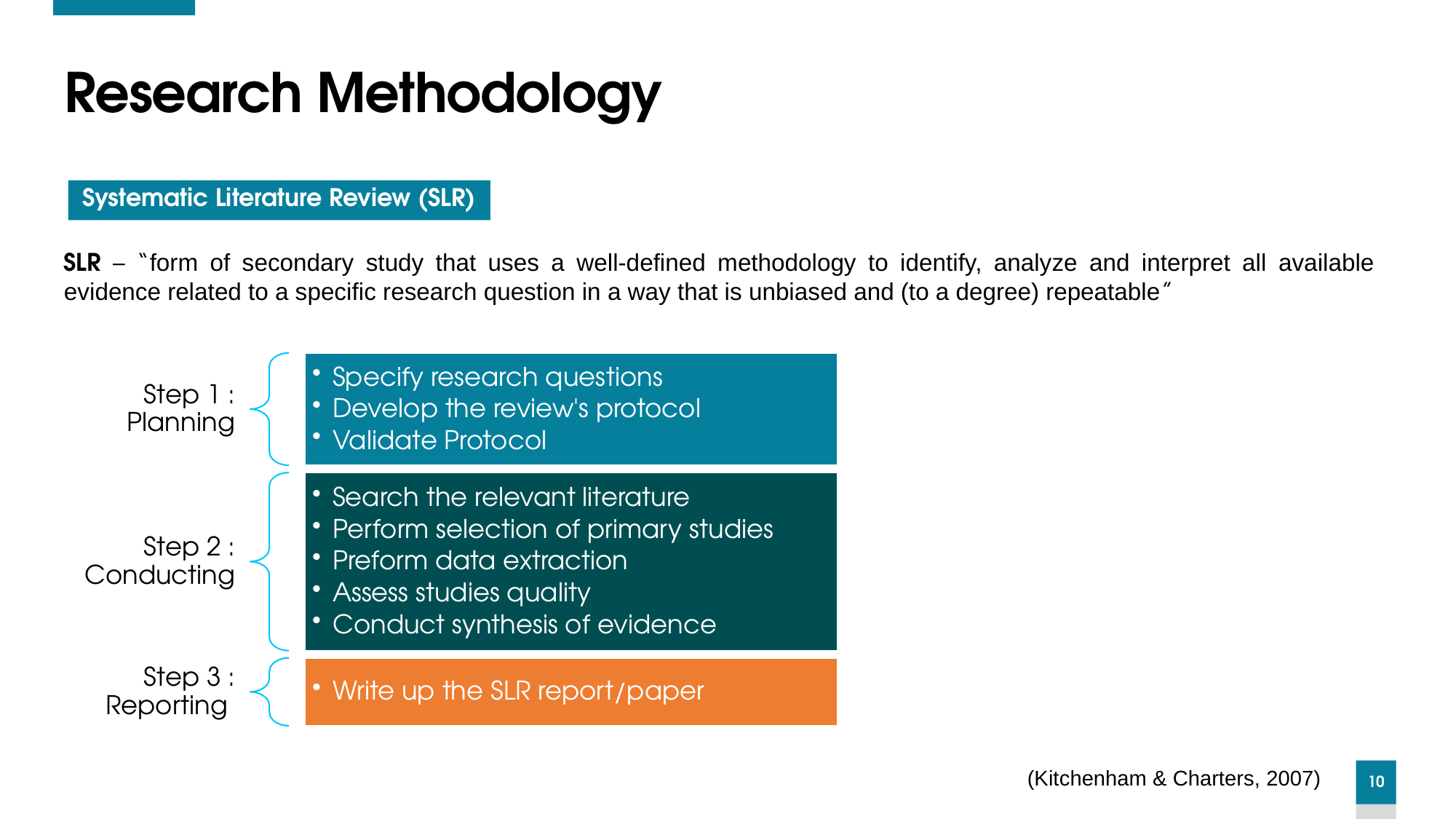

# Research Methodology
Systematic Literature Review (SLR)
SLR – “form of secondary study that uses a well-defined methodology to identify, analyze and interpret all available evidence related to a specific research question in a way that is unbiased and (to a degree) repeatable”

Step 1 : Planning
Specify research questions
Develop the review's protocol
Validate Protocol
Step 2 : Conducting
Search the relevant literature
Perform selection of primary studies
Preform data extraction
Assess studies quality
Conduct synthesis of evidence
Step 3 : Reporting
Write up the SLR report/paper
(Kitchenham & Charters, 2007)